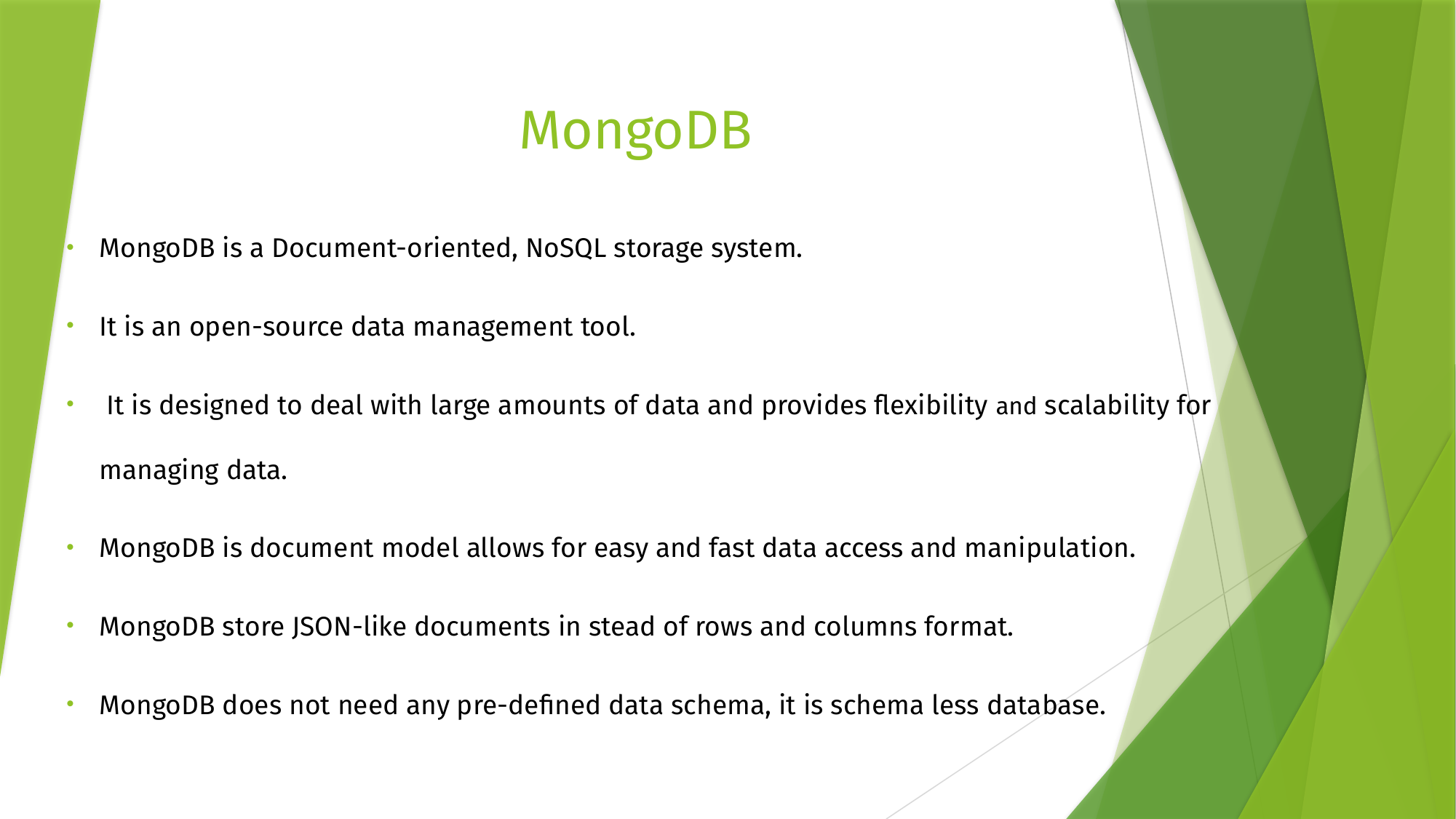

# MongoDB
MongoDB is a Document-oriented, NoSQL storage system.
It is an open-source data management tool.
 It is designed to deal with large amounts of data and provides flexibility and scalability for managing data.
MongoDB is document model allows for easy and fast data access and manipulation.
MongoDB store JSON-like documents in stead of rows and columns format.
MongoDB does not need any pre-defined data schema, it is schema less database.